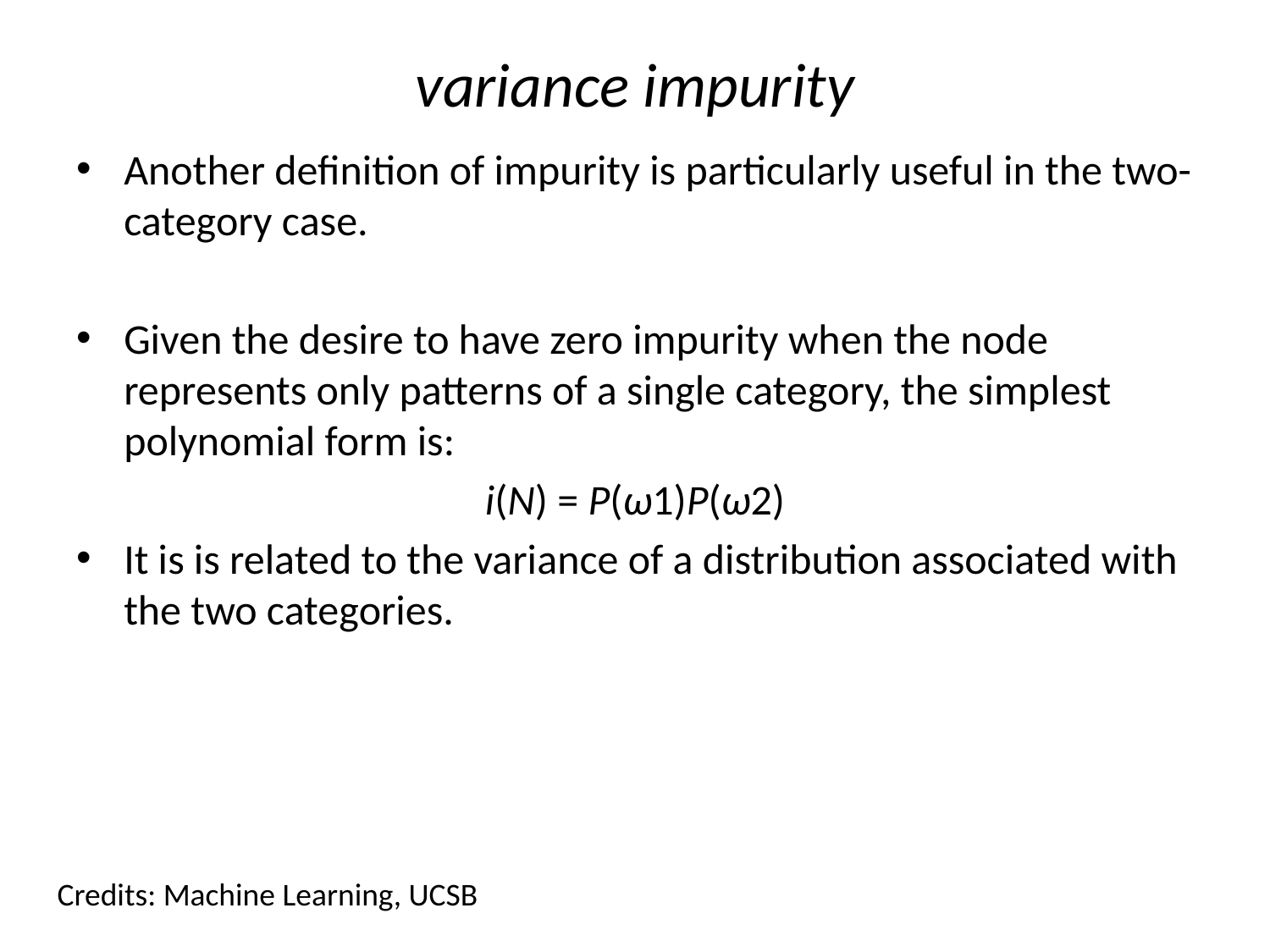

# variance impurity
Another definition of impurity is particularly useful in the two-category case.

Given the desire to have zero impurity when the node represents only patterns of a single category, the simplest polynomial form is:
i(N) = P(ω1)P(ω2)
It is is related to the variance of a distribution associated with the two categories.
Credits: Machine Learning, UCSB